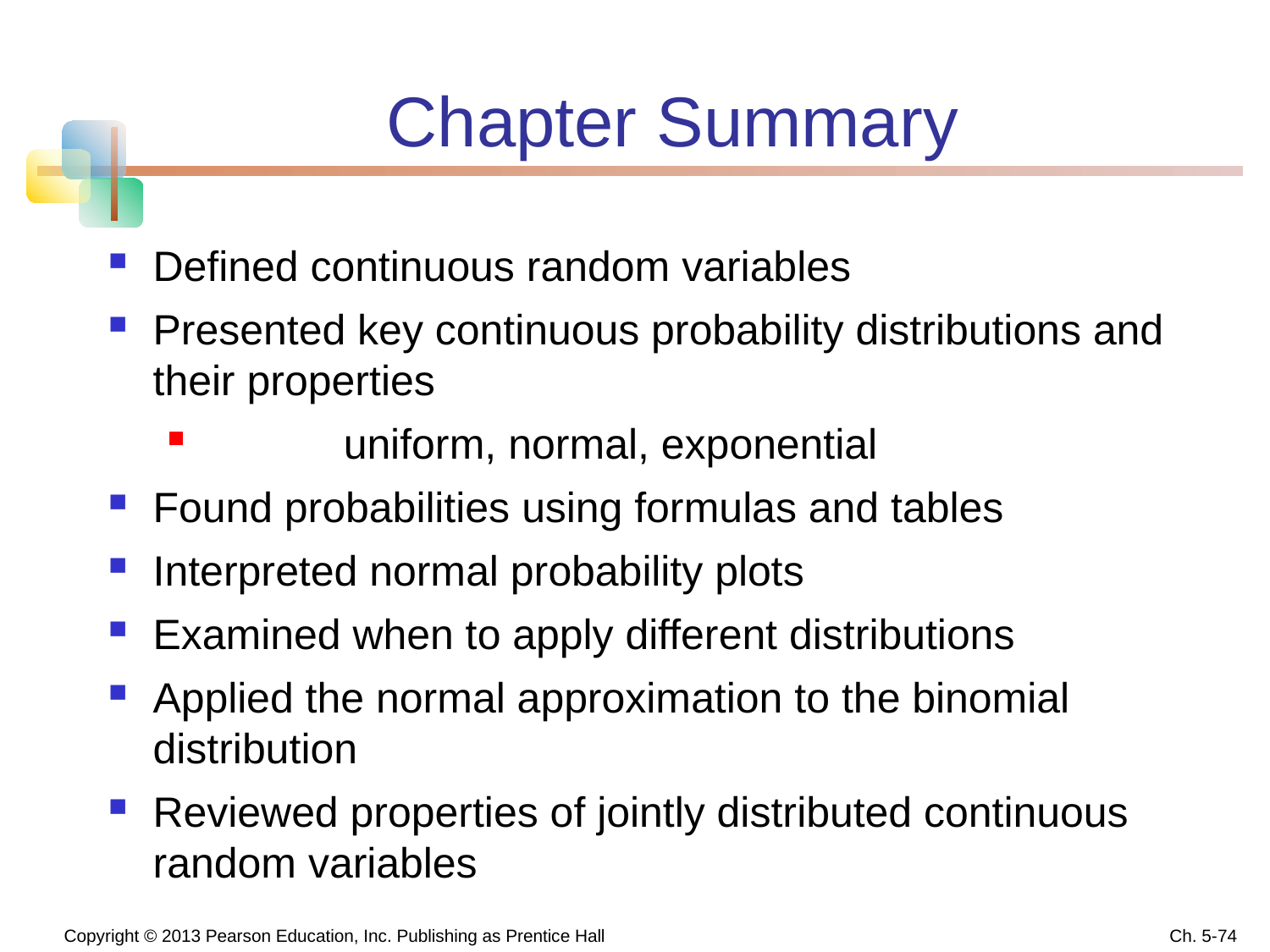

# Chapter Summary
Defined continuous random variables
Presented key continuous probability distributions and their properties
 	 uniform, normal, exponential
Found probabilities using formulas and tables
Interpreted normal probability plots
Examined when to apply different distributions
Applied the normal approximation to the binomial distribution
Reviewed properties of jointly distributed continuous random variables
       Copyright © 2013 Pearson Education, Inc. Publishing as Prentice Hall
Ch. 5-74